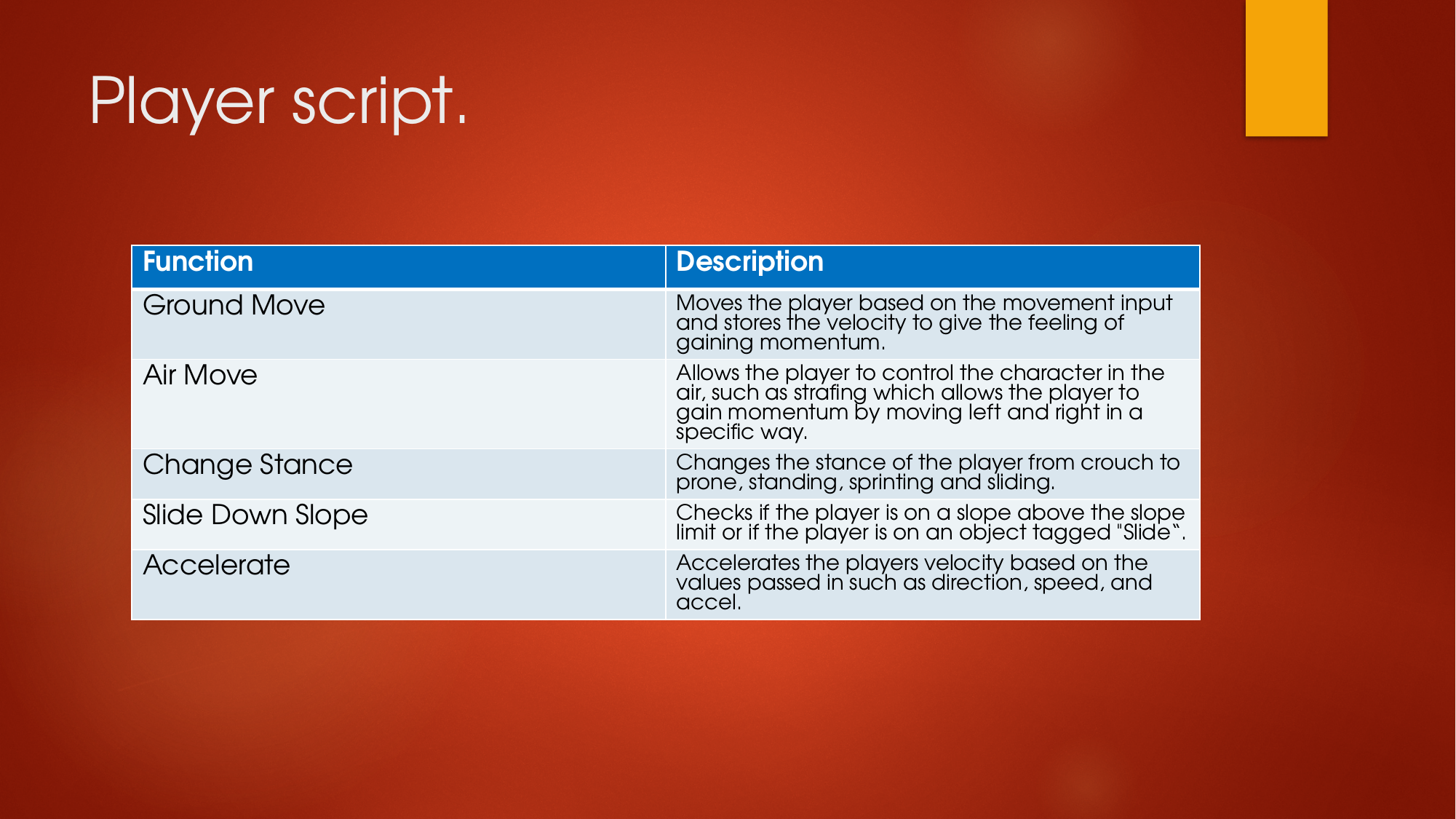

# Player script.
| Function | Description |
| --- | --- |
| Ground Move | Moves the player based on the movement input and stores the velocity to give the feeling of gaining momentum. |
| Air Move | Allows the player to control the character in the air, such as strafing which allows the player to gain momentum by moving left and right in a specific way. |
| Change Stance | Changes the stance of the player from crouch to prone, standing, sprinting and sliding. |
| Slide Down Slope | Checks if the player is on a slope above the slope limit or if the player is on an object tagged "Slide“. |
| Accelerate | Accelerates the players velocity based on the values passed in such as direction, speed, and accel. |